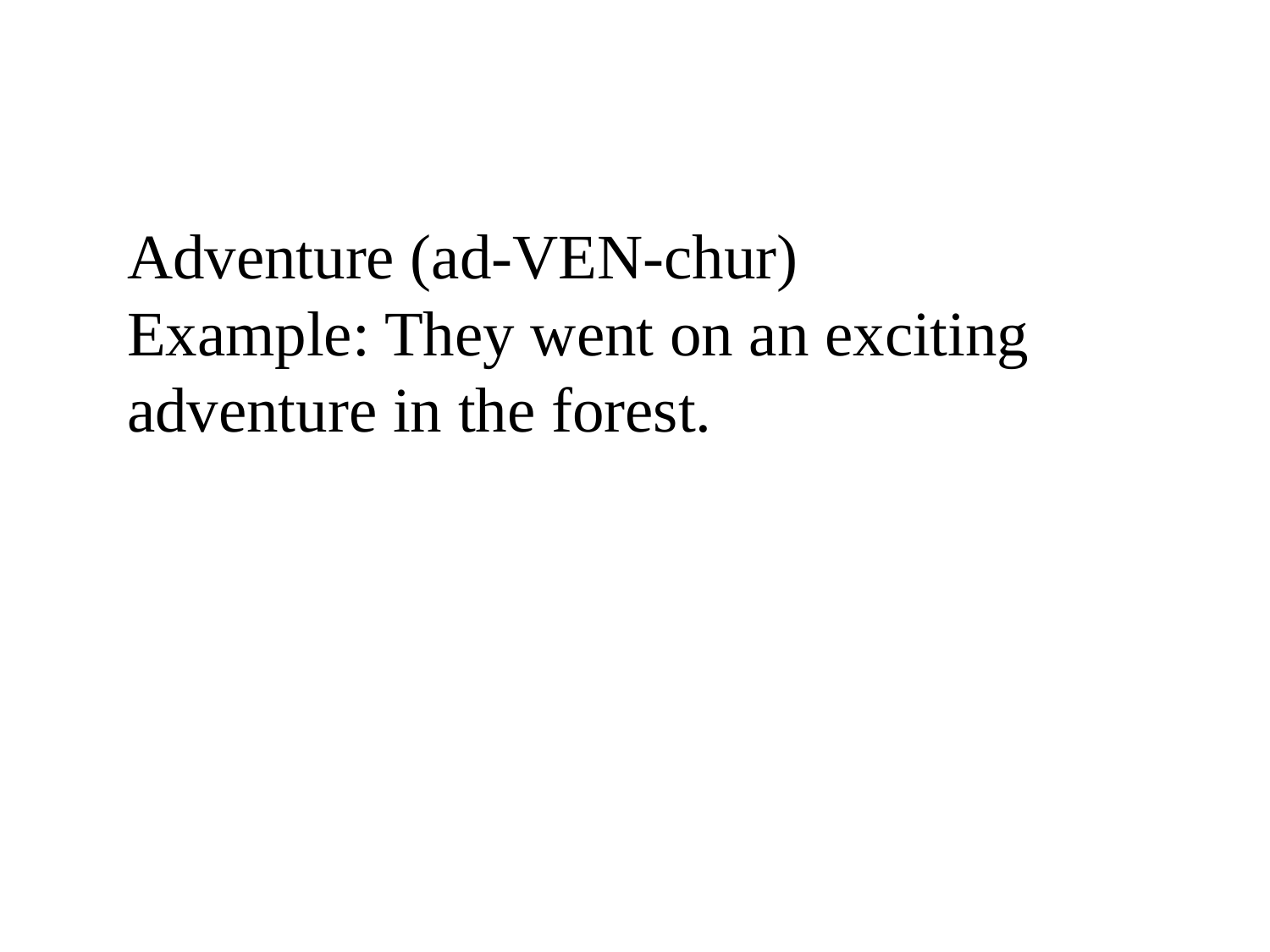

Adventure (ad-VEN-chur)
Example: They went on an exciting adventure in the forest.